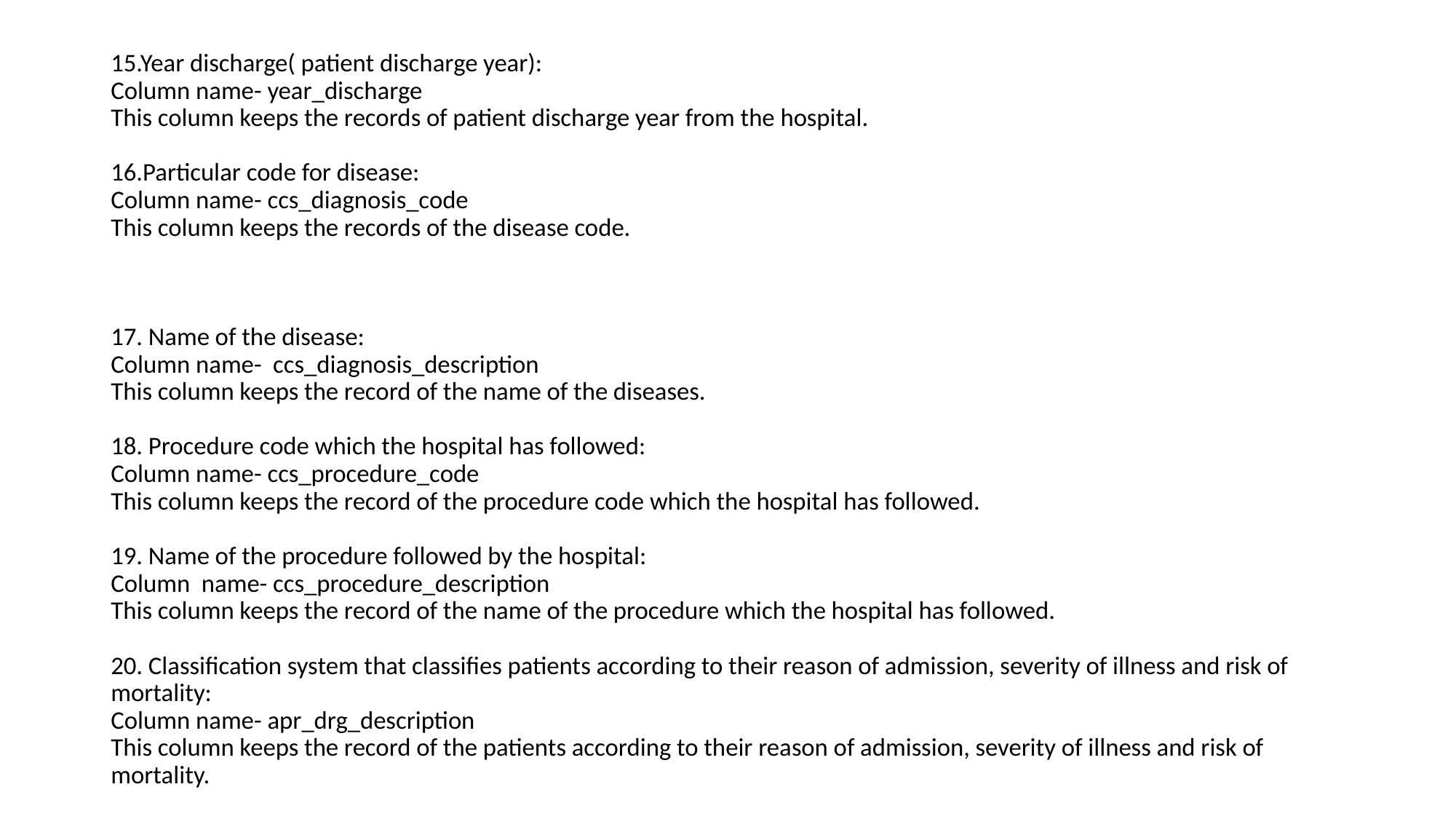

# 15.Year discharge( patient discharge year): Column name- year_discharge This column keeps the records of patient discharge year from the hospital. 16.Particular code for disease: Column name- ccs_diagnosis_code This column keeps the records of the disease code. 17. Name of the disease: Column name-  ccs_diagnosis_description This column keeps the record of the name of the diseases. 18. Procedure code which the hospital has followed: Column name- ccs_procedure_code This column keeps the record of the procedure code which the hospital has followed. 19. Name of the procedure followed by the hospital: Column  name- ccs_procedure_description This column keeps the record of the name of the procedure which the hospital has followed. 20. Classification system that classifies patients according to their reason of admission, severity of illness and risk of mortality: Column name- apr_drg_description This column keeps the record of the patients according to their reason of admission, severity of illness and risk of mortality.